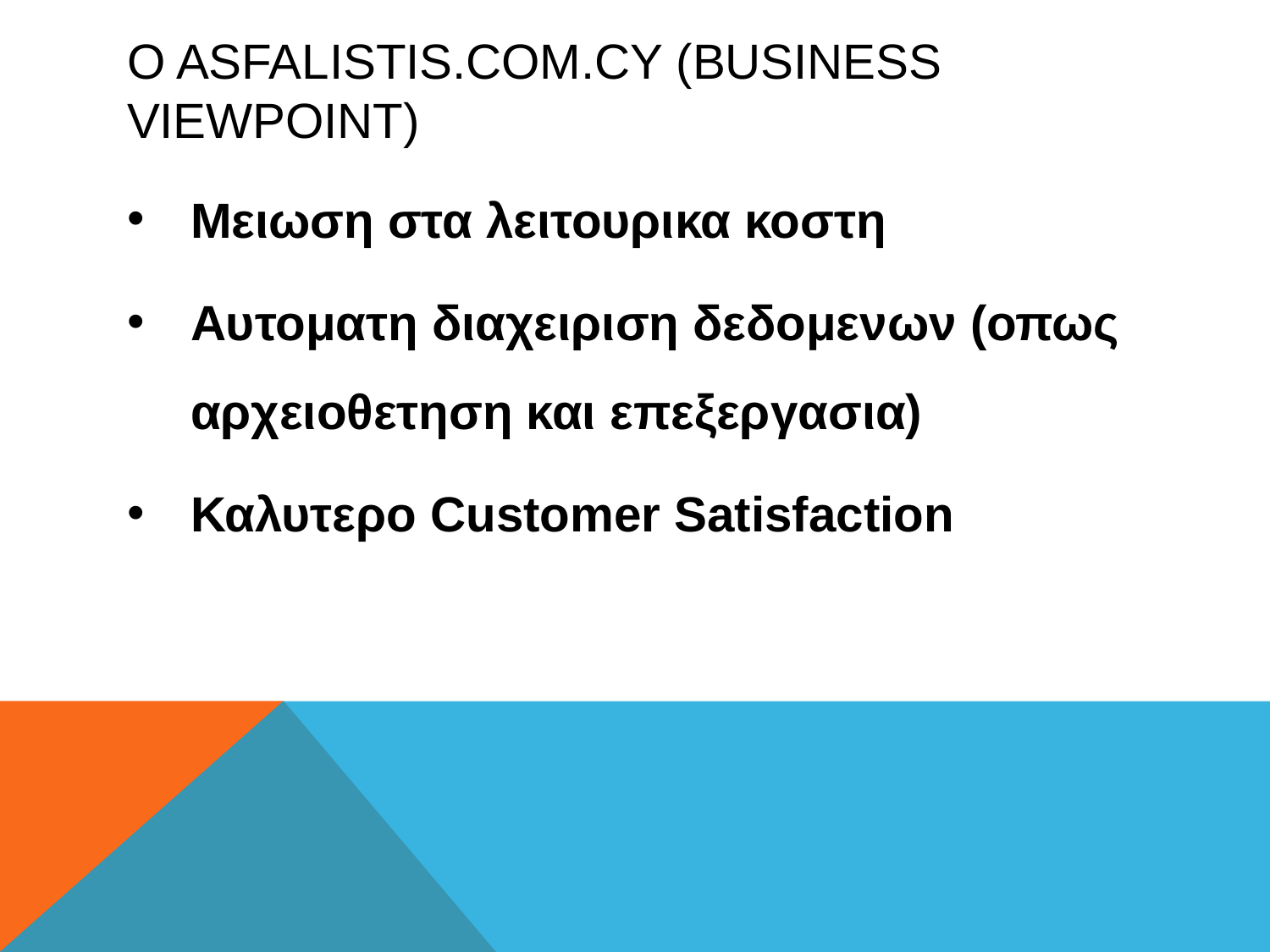

# O ASFALISTIS.COM.CY (BUSINESS VIEWPOINT)
Μειωση στα λειτουρικα κοστη
Αυτοματη διαχειριση δεδομενων (οπως αρχειοθετηση και επεξεργασια)
Καλυτερο Customer Satisfaction